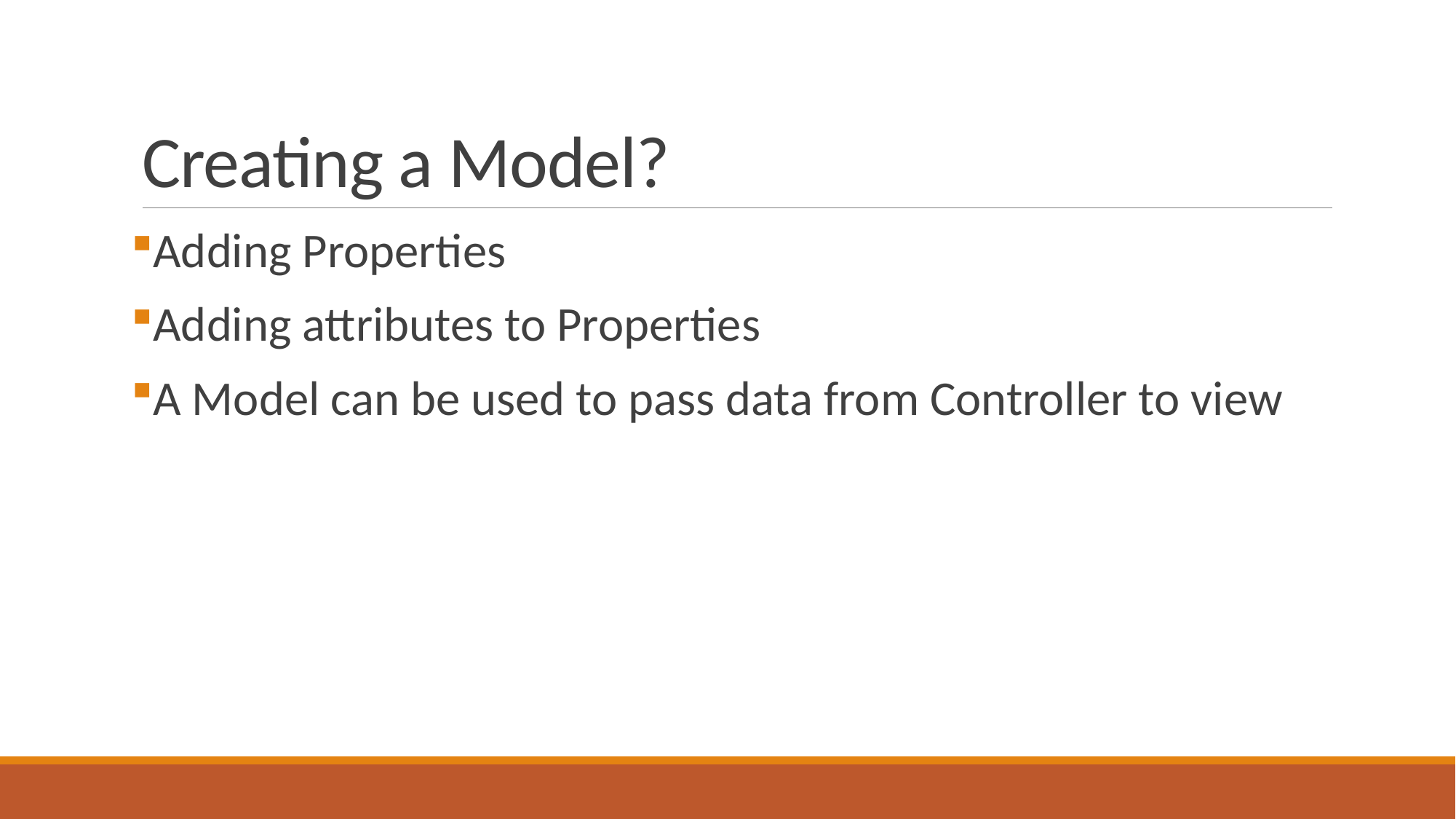

# Creating a Model?
Adding Properties
Adding attributes to Properties
A Model can be used to pass data from Controller to view